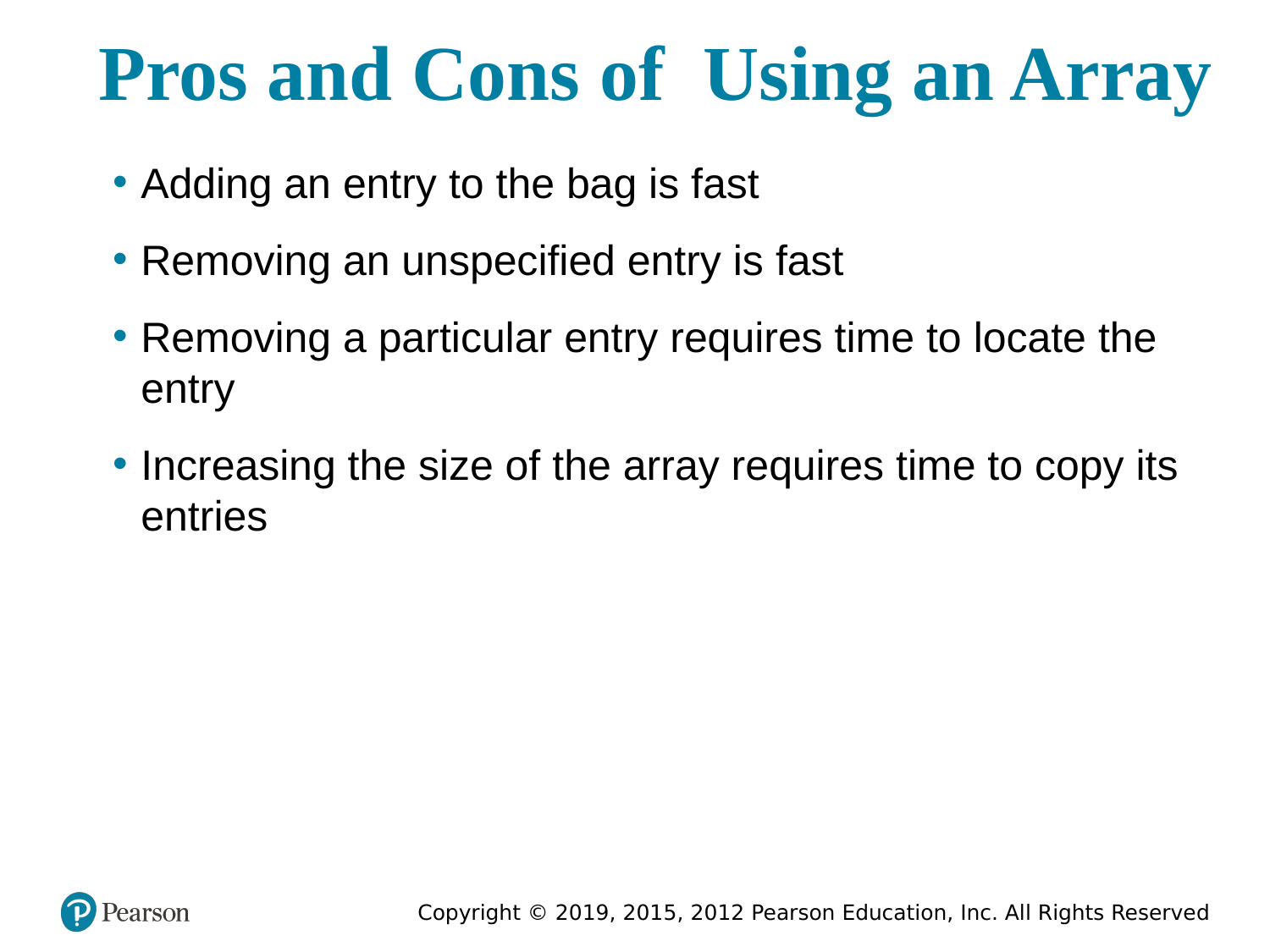

# Pros and Cons of  Using an Array
Adding an entry to the bag is fast
Removing an unspecified entry is fast
Removing a particular entry requires time to locate the entry
Increasing the size of the array requires time to copy its entries